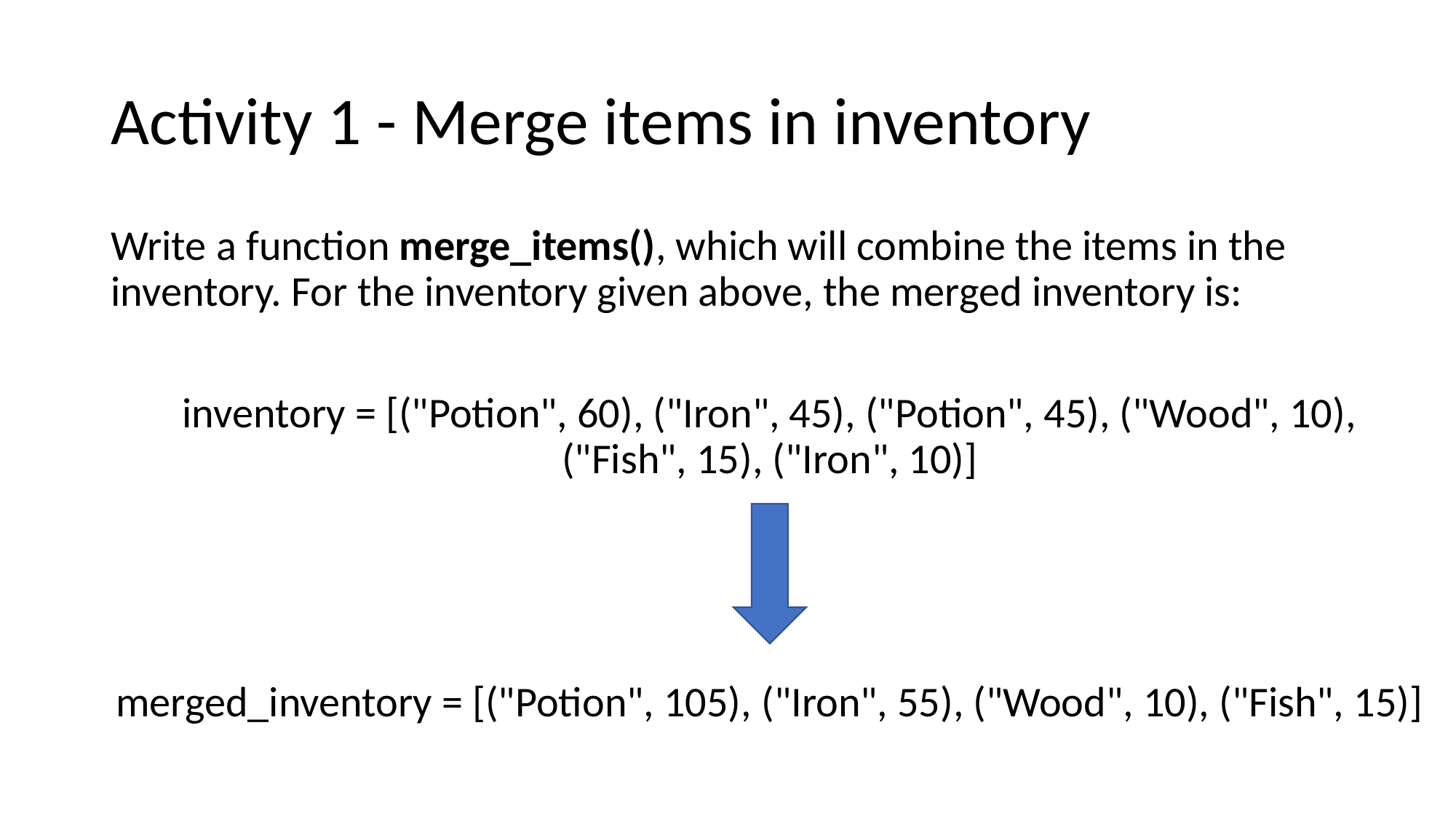

# Activity 1 - Merge items in inventory
Write a function merge_items(), which will combine the items in the inventory. For the inventory given above, the merged inventory is:

inventory = [("Potion", 60), ("Iron", 45), ("Potion", 45), ("Wood", 10),
("Fish", 15), ("Iron", 10)]

merged_inventory = [("Potion", 105), ("Iron", 55), ("Wood", 10), ("Fish", 15)]